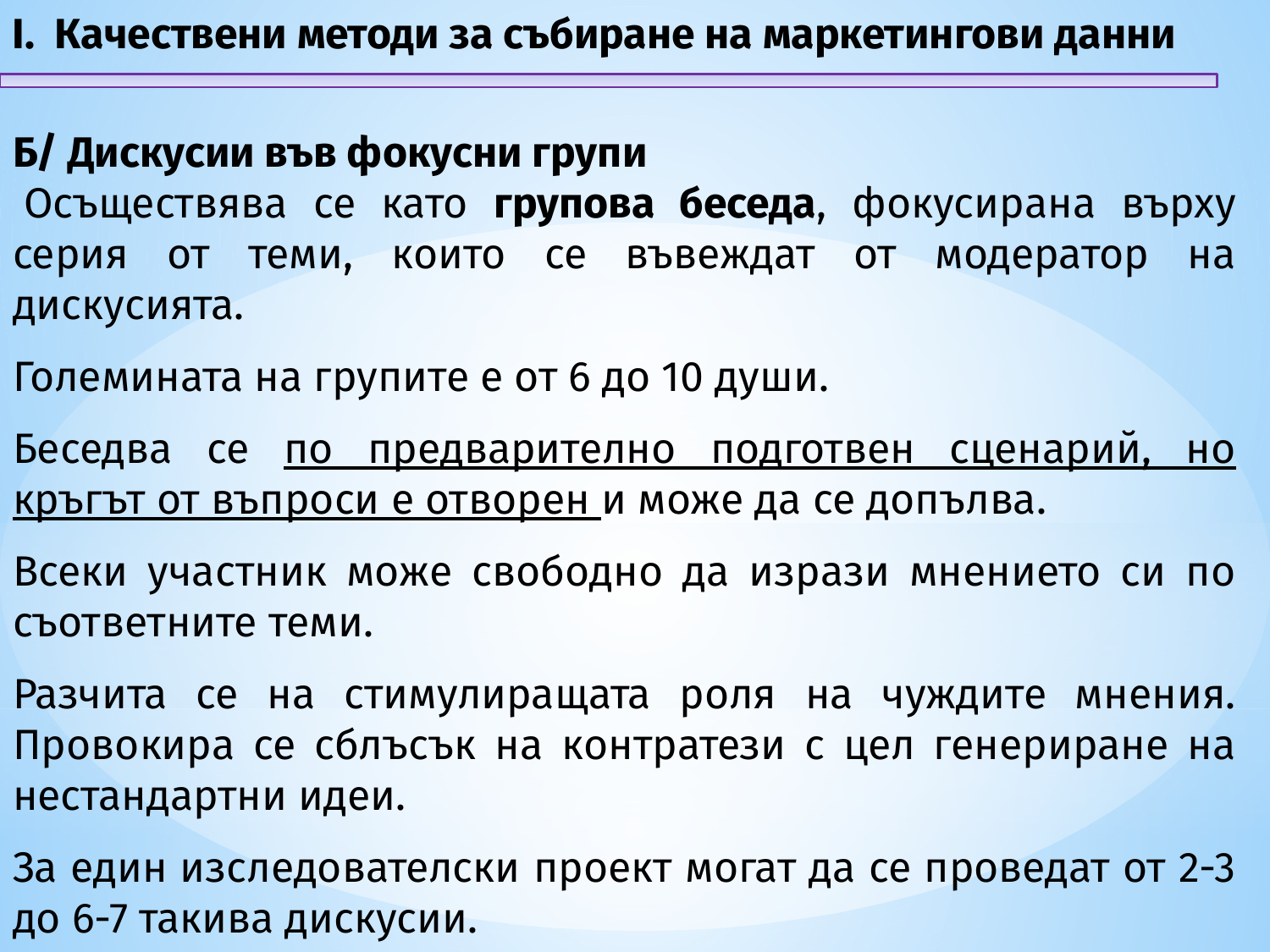

I.  Качествени методи за събиране на маркетингови данни

Б/ Дискусии във фокусни групи
 Осъществява се като групова беседа, фокусирана върху серия от теми, които се въвеждат от модератор на дискусията.
Големината на групите е от 6 до 10 души.
Беседва се по предварително подготвен сценарий, но кръгът от въпроси е отворен и може да се допълва.
Всеки участник може свободно да изрази мнението си по съответните теми.
Разчита се на стимулиращата роля на чуждите мнения. Провокира се сблъсък на контратези с цел генериране на нестандартни идеи.
За един изследователски проект могат да се проведат от 2-3 до 6-7 такива дискусии.